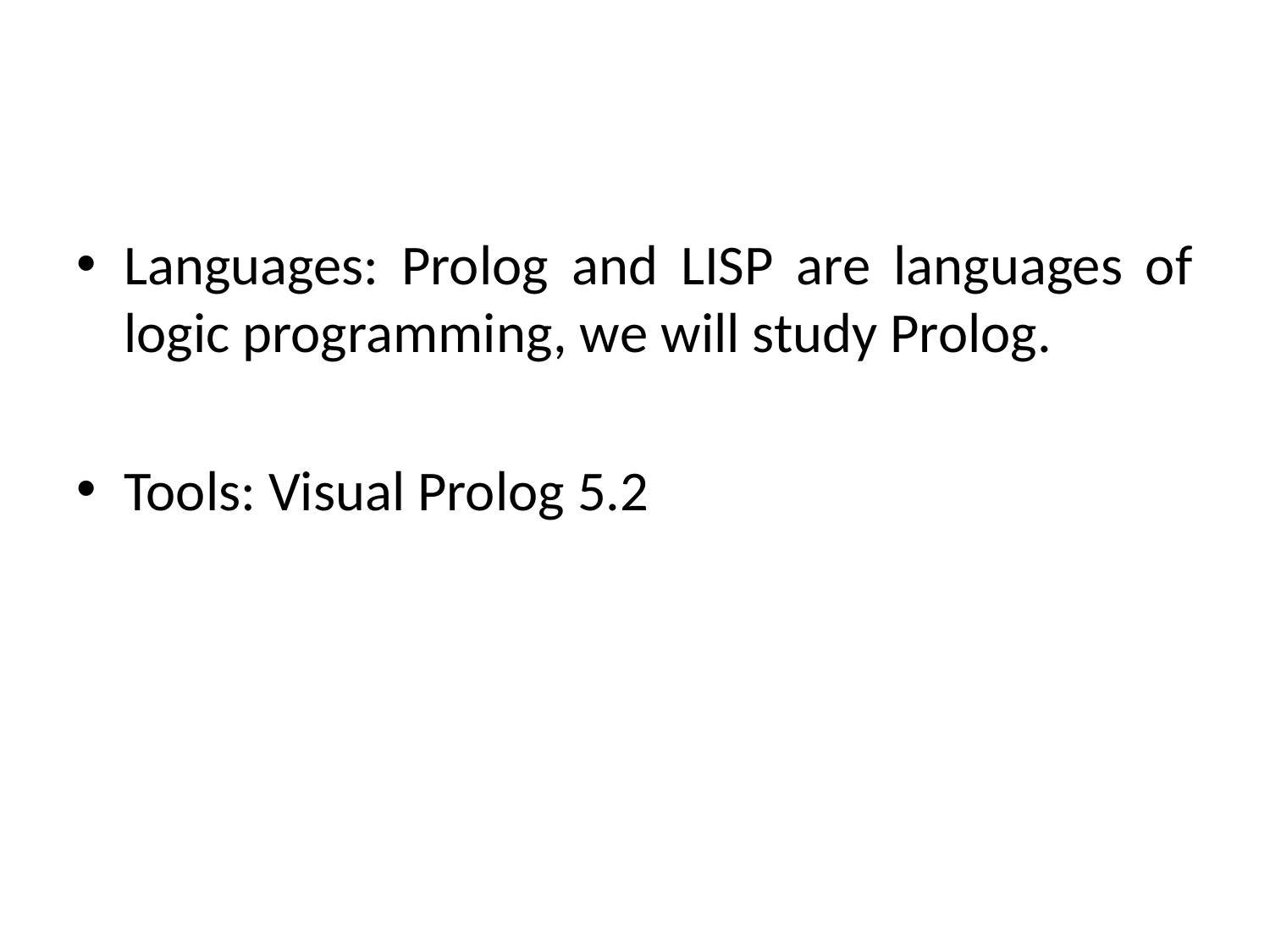

#
Languages: Prolog and LISP are languages of logic programming, we will study Prolog.

Tools: Visual Prolog 5.2